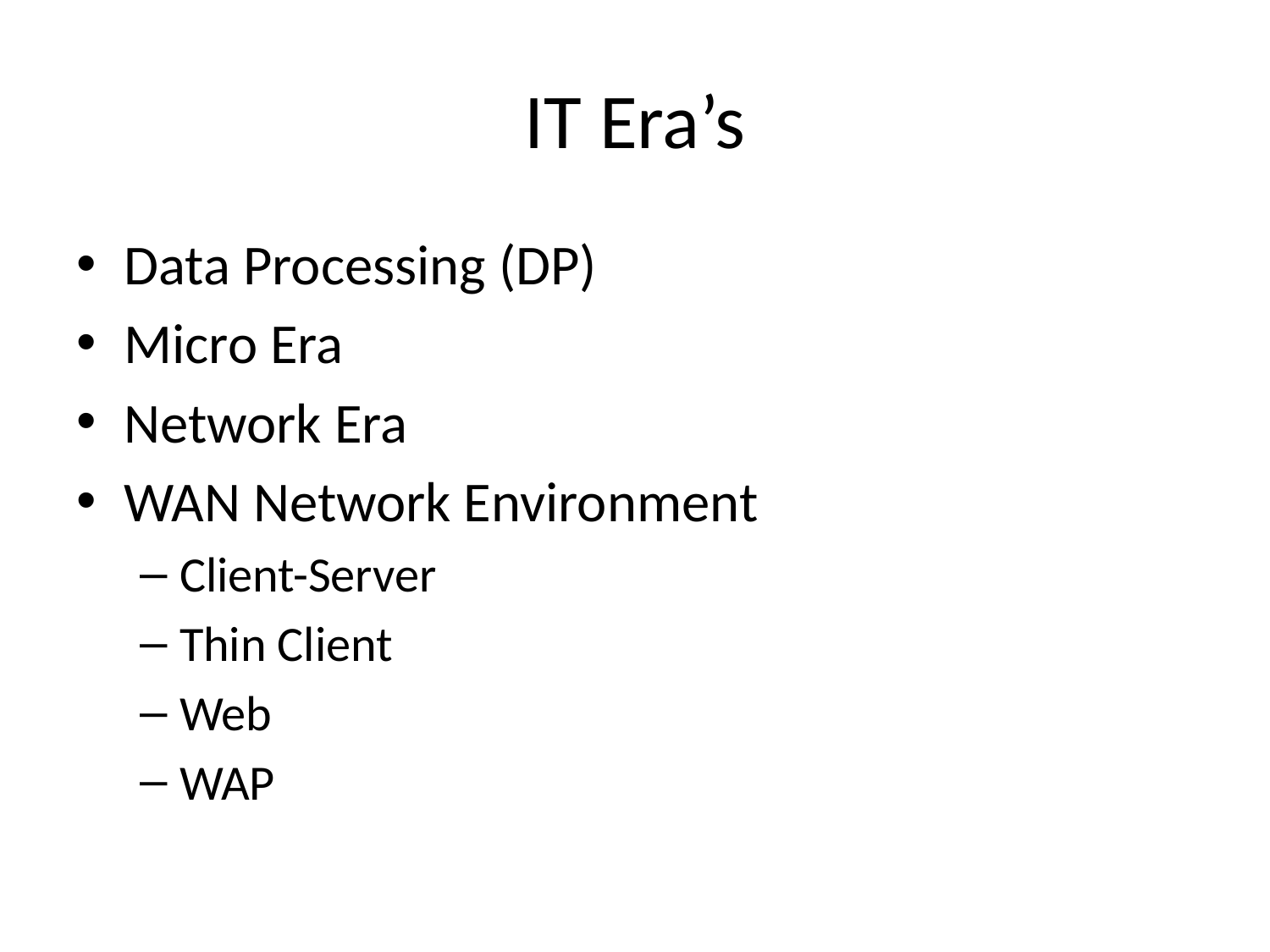

# IT Era’s
Data Processing (DP)
Micro Era
Network Era
WAN Network Environment
Client-Server
Thin Client
Web
WAP